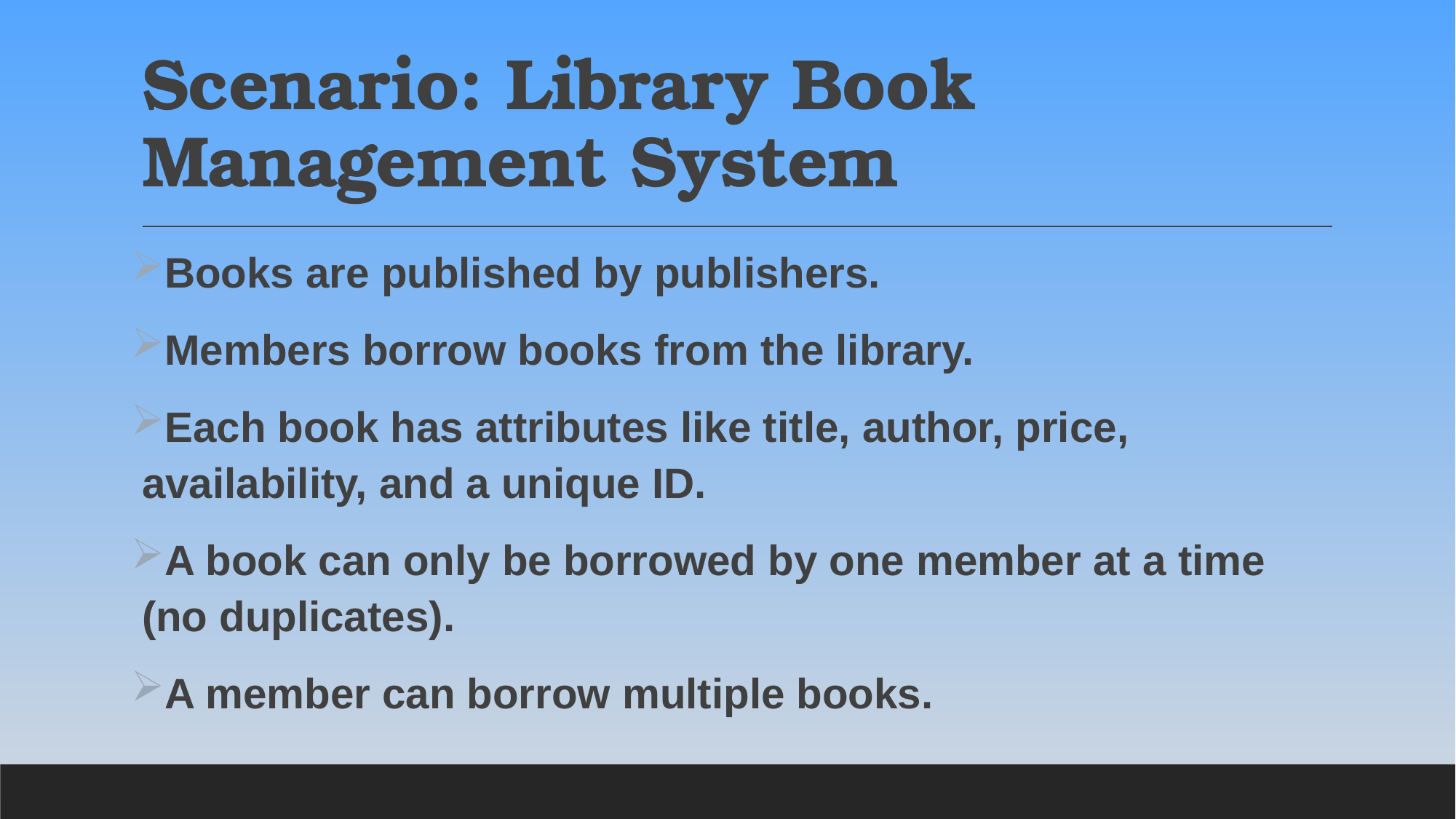

# Scenario: Library Book Management System
Books are published by publishers.
Members borrow books from the library.
Each book has attributes like title, author, price, availability, and a unique ID.
A book can only be borrowed by one member at a time (no duplicates).
A member can borrow multiple books.